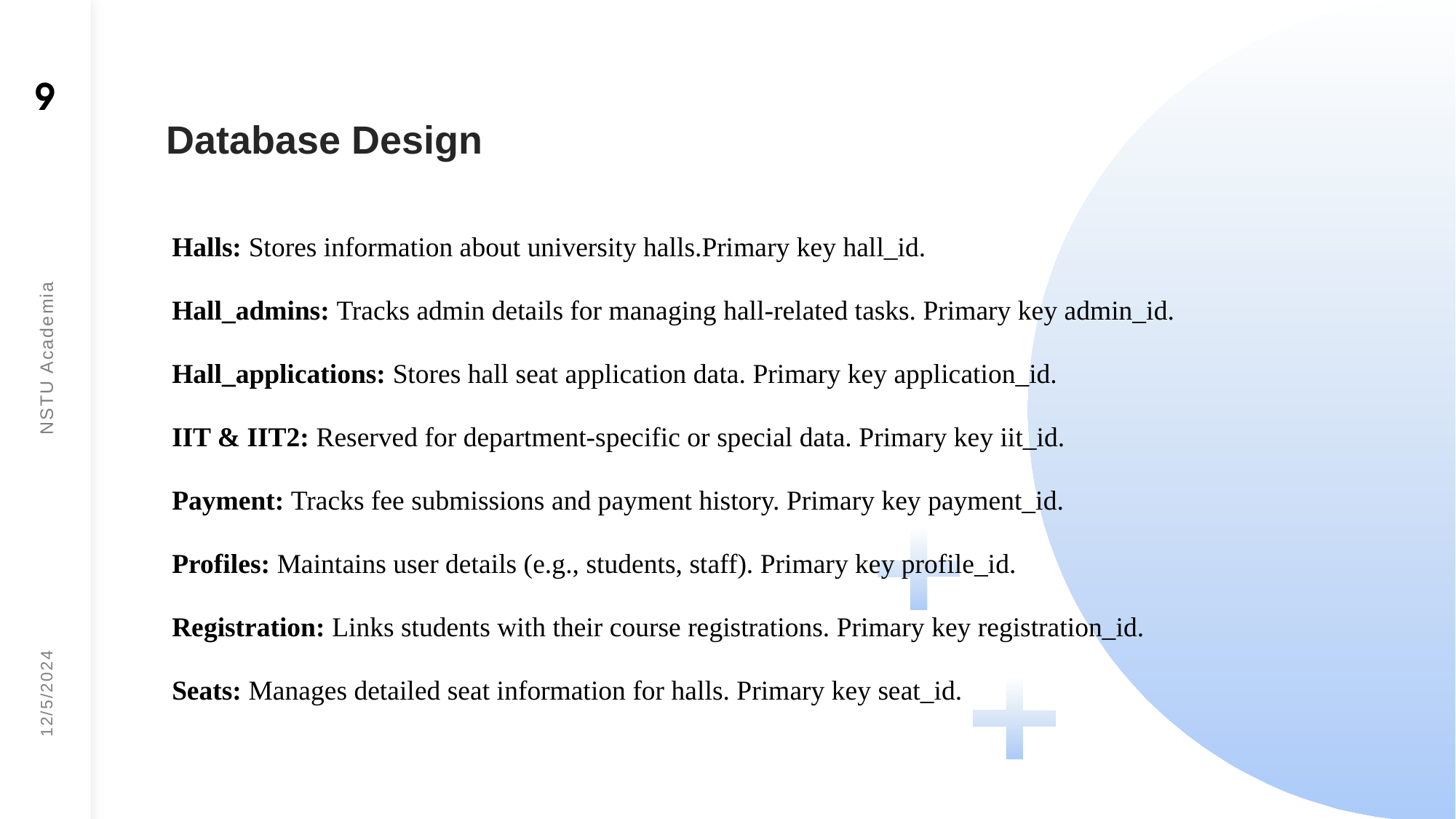

9
# Database Design
Halls: Stores information about university halls.Primary key hall_id.
Hall_admins: Tracks admin details for managing hall-related tasks. Primary key admin_id.
Hall_applications: Stores hall seat application data. Primary key application_id.
IIT & IIT2: Reserved for department-specific or special data. Primary key iit_id.
Payment: Tracks fee submissions and payment history. Primary key payment_id.
Profiles: Maintains user details (e.g., students, staff). Primary key profile_id.
Registration: Links students with their course registrations. Primary key registration_id.
Seats: Manages detailed seat information for halls. Primary key seat_id.

NSTU Academia
12/5/2024